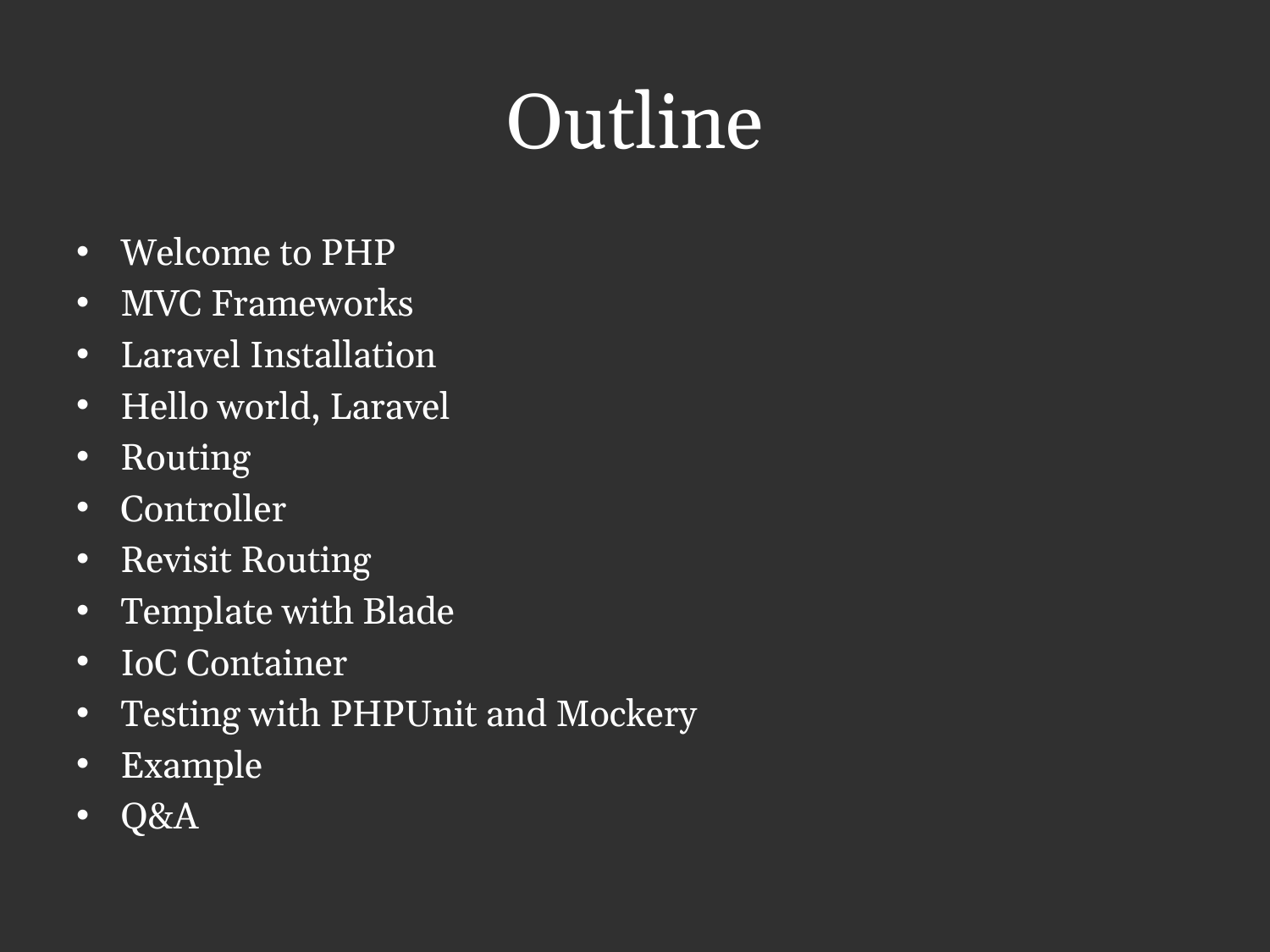

# Outline
Welcome to PHP
MVC Frameworks
Laravel Installation
Hello world, Laravel
Routing
Controller
Revisit Routing
Template with Blade
IoC Container
Testing with PHPUnit and Mockery
Example
Q&A